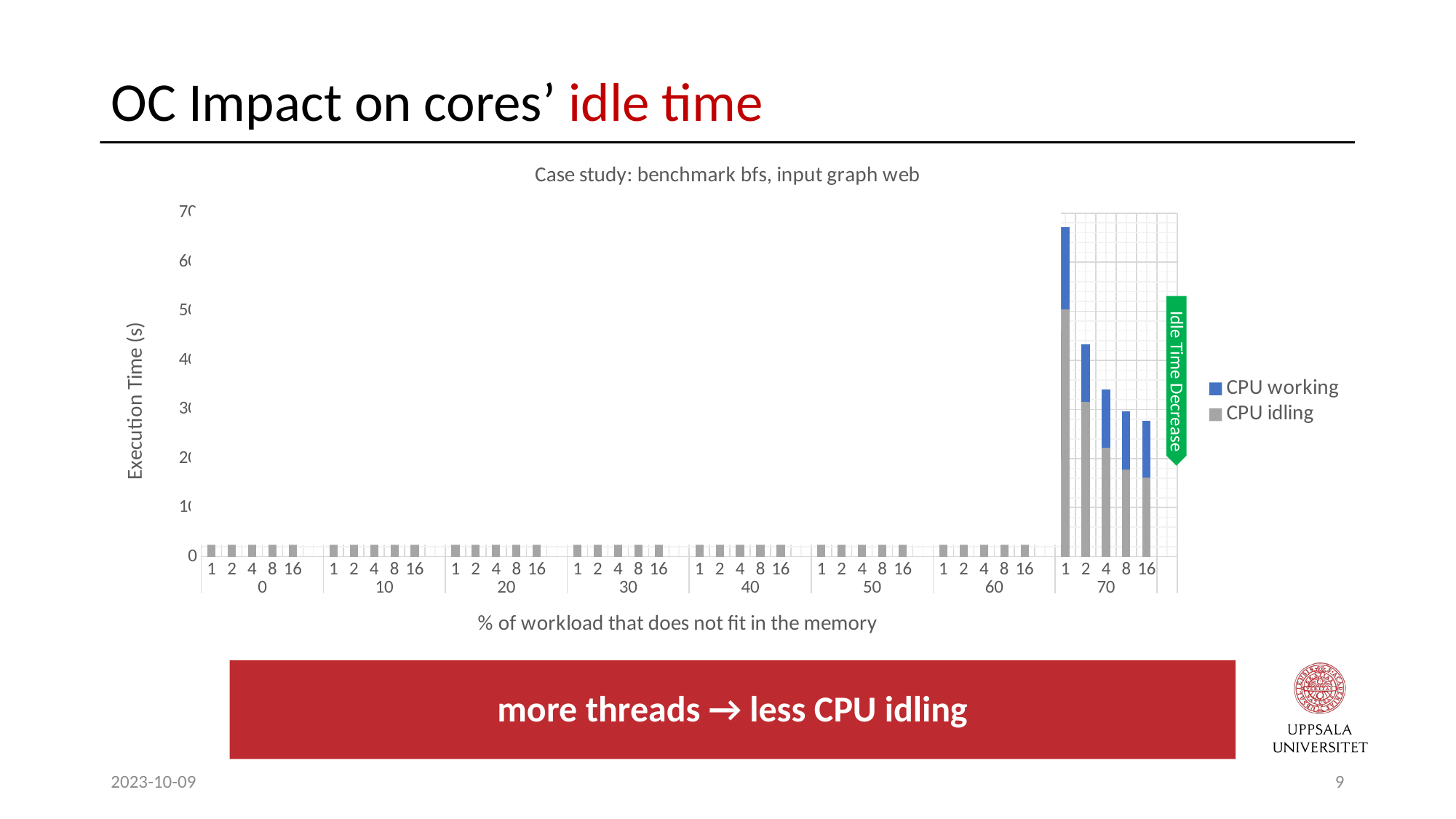

# OC Impact on cores’ idle time

### Chart: Case study: benchmark bfs, input graph web

| Category | CPU idling | CPU working |
|---|---|---|
| 1 | 4.215 | 4.215 |
| 2 | 4.5103 | 3.9997 |
| 4 | 4.4891000000000005 | 3.9809 |
| 8 | 4.394 | 4.055999999999999 |
| 16 | 4.4148000000000005 | 4.0752 |
|  | None | None |
| 1 | 7.8446 | 5.0154 |
| 2 | 7.6693999999999996 | 4.7006 |
| 4 | 7.496899999999999 | 4.7931 |
| 8 | 6.84 | 5.16 |
| 16 | 6.6416 | 5.218399999999999 |
|  | None | None |
| 1 | 10.048 | 5.651999999999999 |
| 2 | 9.1648 | 5.1552 |
| 4 | 8.8474 | 5.4226 |
| 8 | 8.2655 | 5.2845 |
| 16 | 8.062 | 5.838000000000001 |
|  | None | None |
| 1 | 12.8774 | 6.342599999999999 |
| 2 | 10.995600000000001 | 5.6644 |
| 4 | 9.6038 | 5.8862000000000005 |
| 8 | 9.3879 | 6.0021 |
| 16 | 9.024 | 6.016 |
|  | None | None |
| 1 | 15.731600000000002 | 7.748399999999999 |
| 2 | 13.1521 | 6.477899999999999 |
| 4 | 11.5794 | 6.800599999999999 |
| 8 | 10.7482 | 6.8718 |
| 16 | 10.1539 | 7.056100000000001 |
|  | None | None |
| 1 | 19.958000000000002 | 9.392 |
| 2 | 16.013 | 7.886999999999999 |
| 4 | 14.2317 | 8.3583 |
| 8 | 12.165799999999999 | 8.454200000000002 |
| 16 | 11.5596 | 8.720400000000001 |
|  | None | None |
| 1 | 43.3912 | 16.0488 |
| 2 | 28.0466 | 10.373400000000002 |
| 4 | 19.9872 | 11.242799999999999 |
| 8 | 17.112 | 11.408000000000001 |
| 16 | 15.399 | 11.151000000000002 |
|  | None | None |
| 1 | 50.4075 | 16.8025 |
| 2 | 31.5652 | 11.6748 |
| 4 | 22.165 | 11.935 |
| 8 | 17.76 | 11.84 |
| 16 | 16.0544 | 11.6256 |
Idle Time Decrease

more threads → less CPU idling
2023-10-09
9